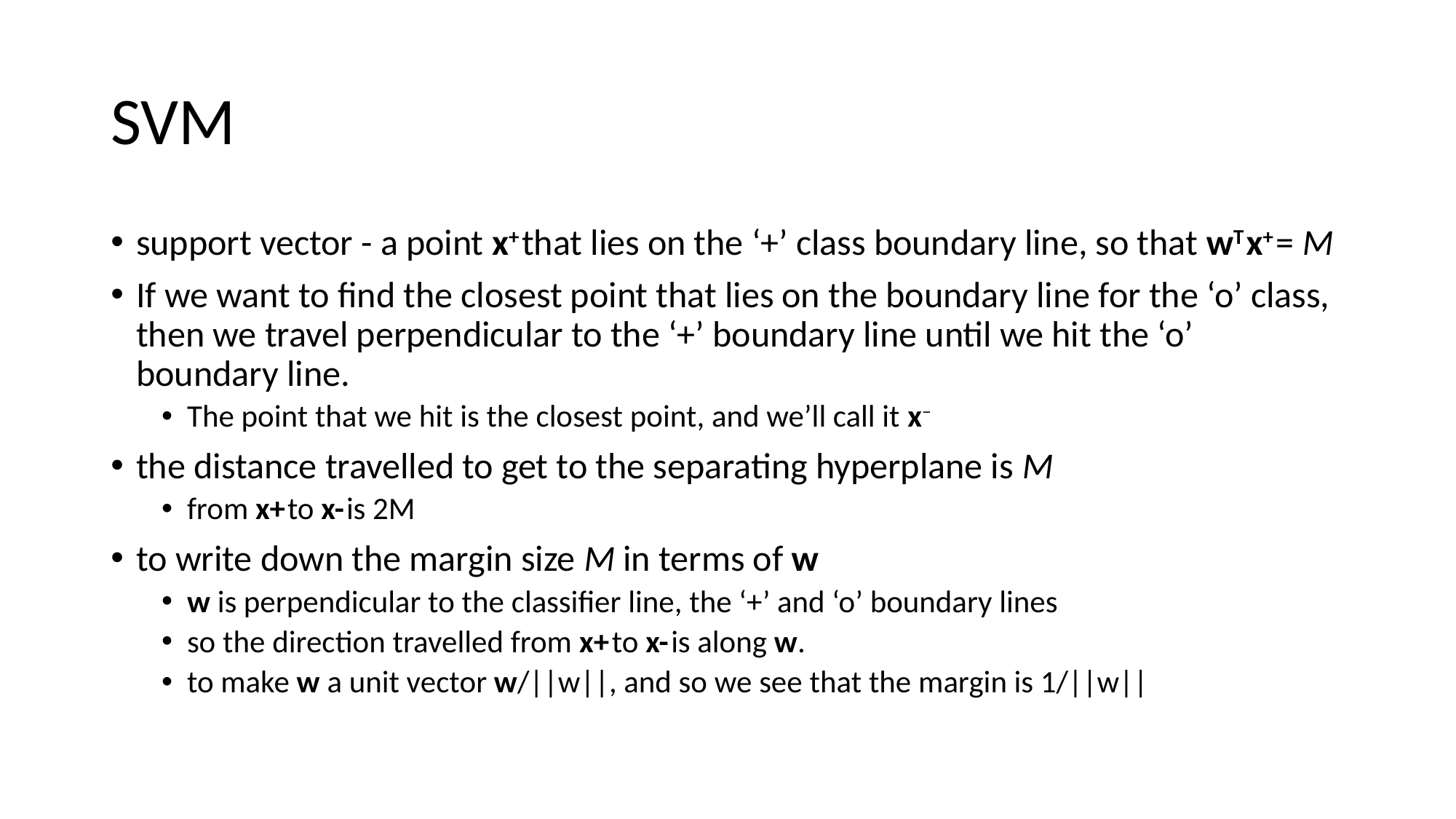

# SVM
support vector - a point x+ that lies on the ‘+’ class boundary line, so that wT x+ = M
If we want to find the closest point that lies on the boundary line for the ‘o’ class, then we travel perpendicular to the ‘+’ boundary line until we hit the ‘o’ boundary line.
The point that we hit is the closest point, and we’ll call it x−
the distance travelled to get to the separating hyperplane is M
from x+ to x- is 2M
to write down the margin size M in terms of w
w is perpendicular to the classifier line, the ‘+’ and ‘o’ boundary lines
so the direction travelled from x+ to x- is along w.
to make w a unit vector w/||w||, and so we see that the margin is 1/||w||